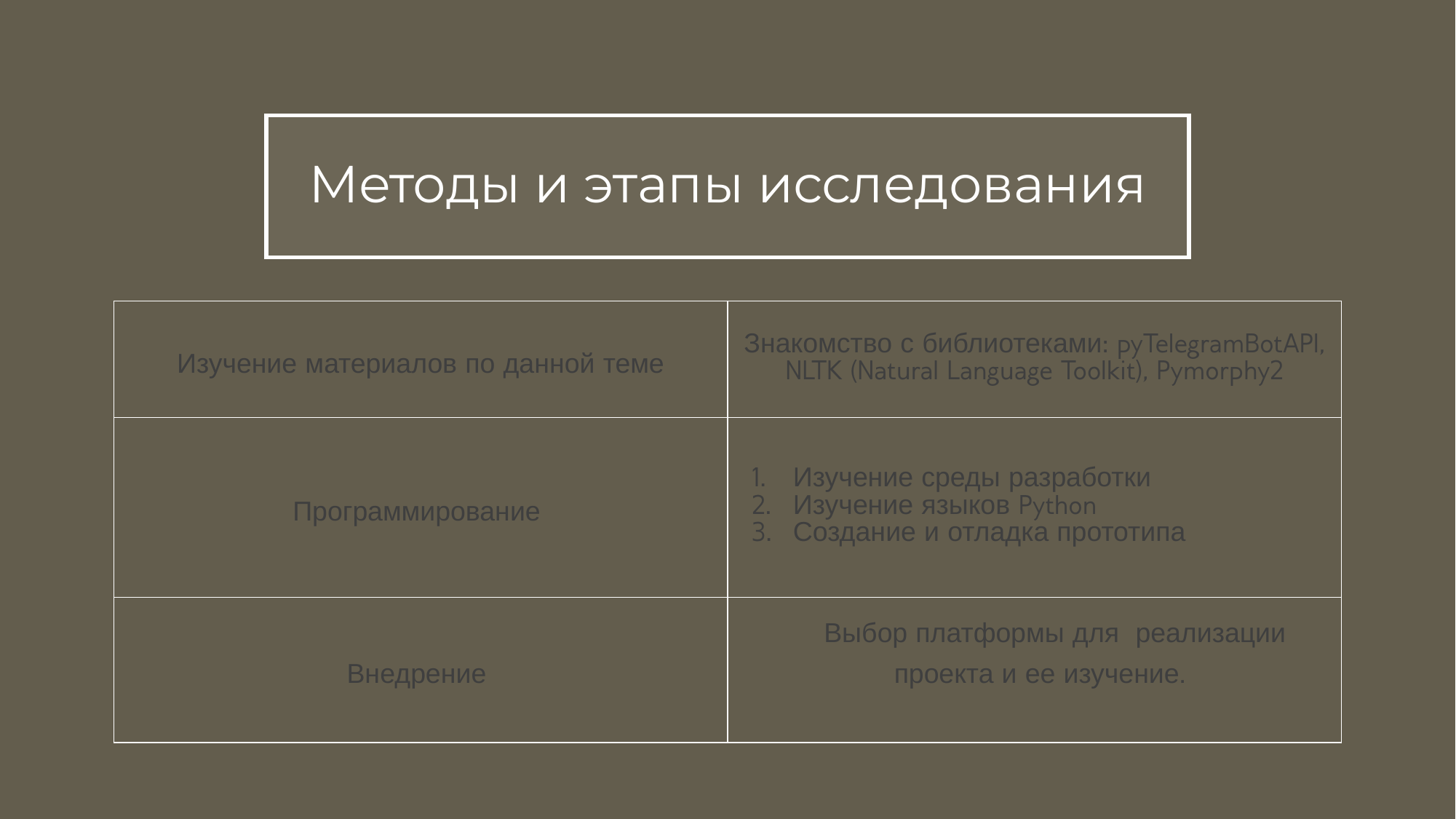

# Методы и этапы исследования
| Изучение материалов по данной теме | Знакомство с библиотеками: pyTelegramBotAPI, NLTK (Natural Language Toolkit), Pymorphy2 |
| --- | --- |
| Программирование | Изучение среды разработки Изучение языков Python Создание и отладка прототипа |
| Внедрение | Выбор платформы для реализации проекта и ее изучение. |